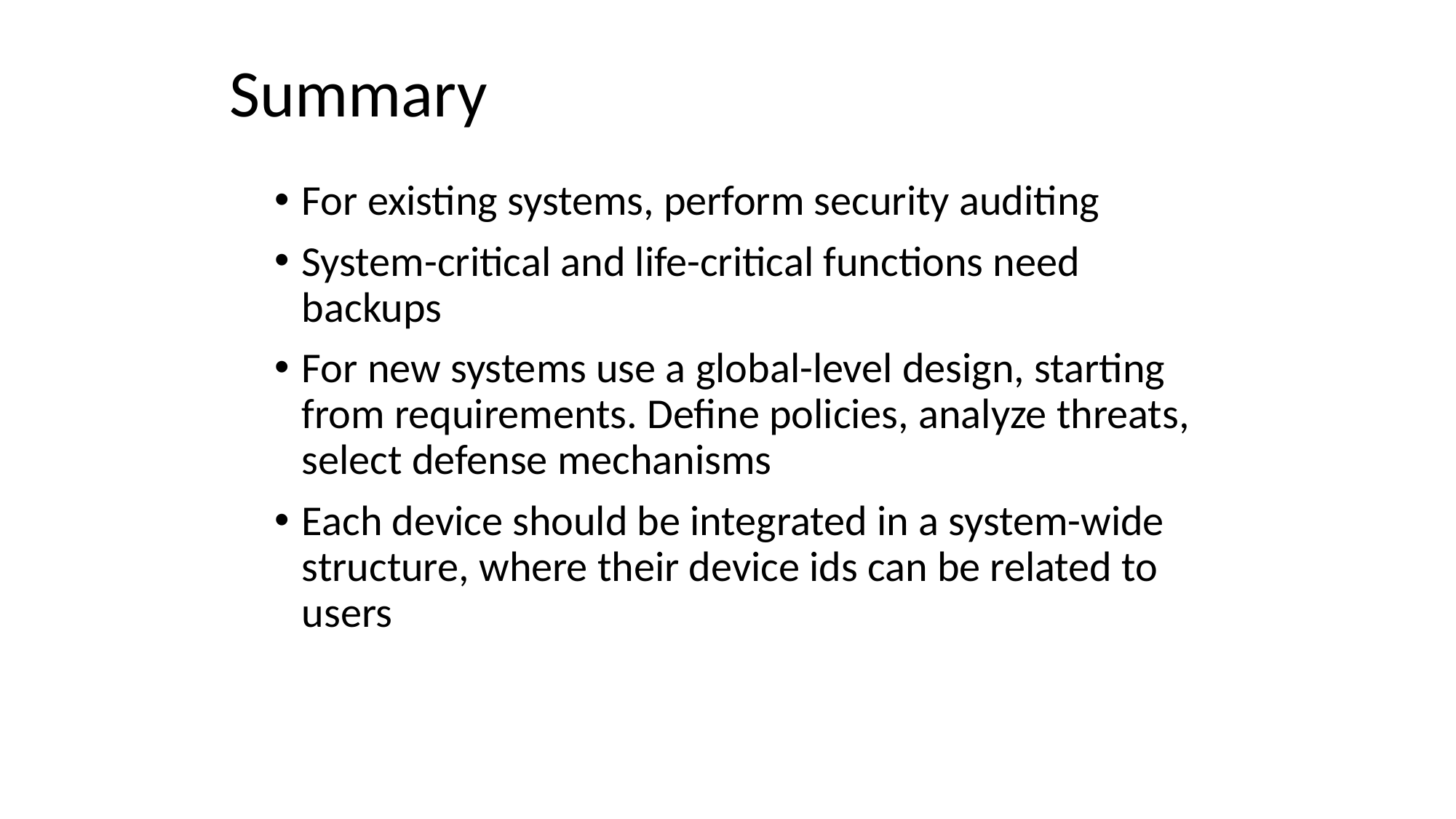

Summary
For existing systems, perform security auditing
System-critical and life-critical functions need  backups
For new systems use a global-level design, starting from requirements. Define policies, analyze threats, select defense mechanisms
Each device should be integrated in a system-wide structure, where their device ids can be related to users